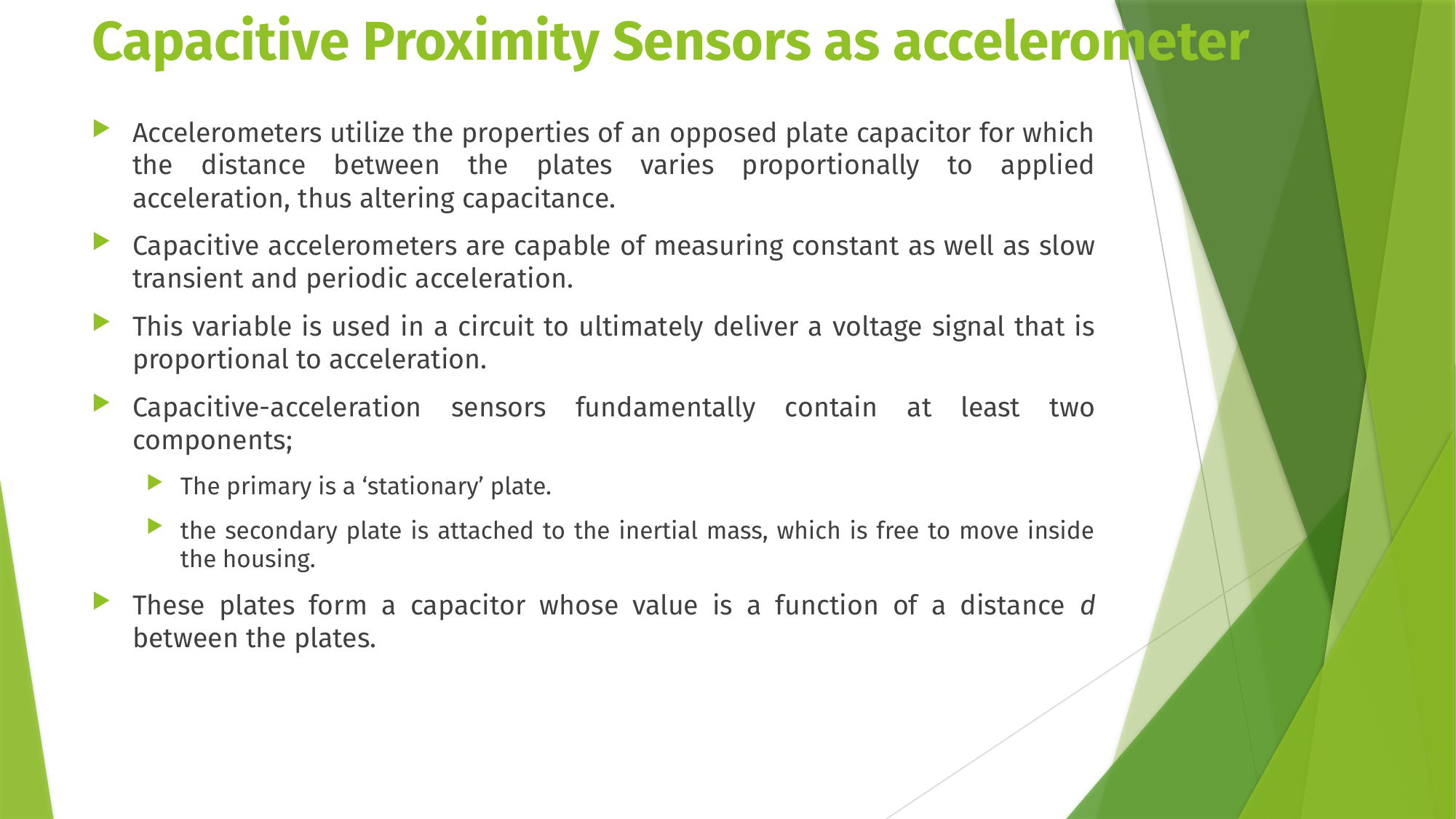

Capacitive Proximity Sensors as accelerometer
Accelerometers utilize the properties of an opposed plate capacitor for which the distance between the plates varies proportionally to applied acceleration, thus altering capacitance.
Capacitive accelerometers are capable of measuring constant as well as slow transient and periodic acceleration.
This variable is used in a circuit to ultimately deliver a voltage signal that is proportional to acceleration.
Capacitive-acceleration sensors fundamentally contain at least two components;
The primary is a ‘stationary’ plate.
the secondary plate is attached to the inertial mass, which is free to move inside the housing.
These plates form a capacitor whose value is a function of a distance d between the plates.